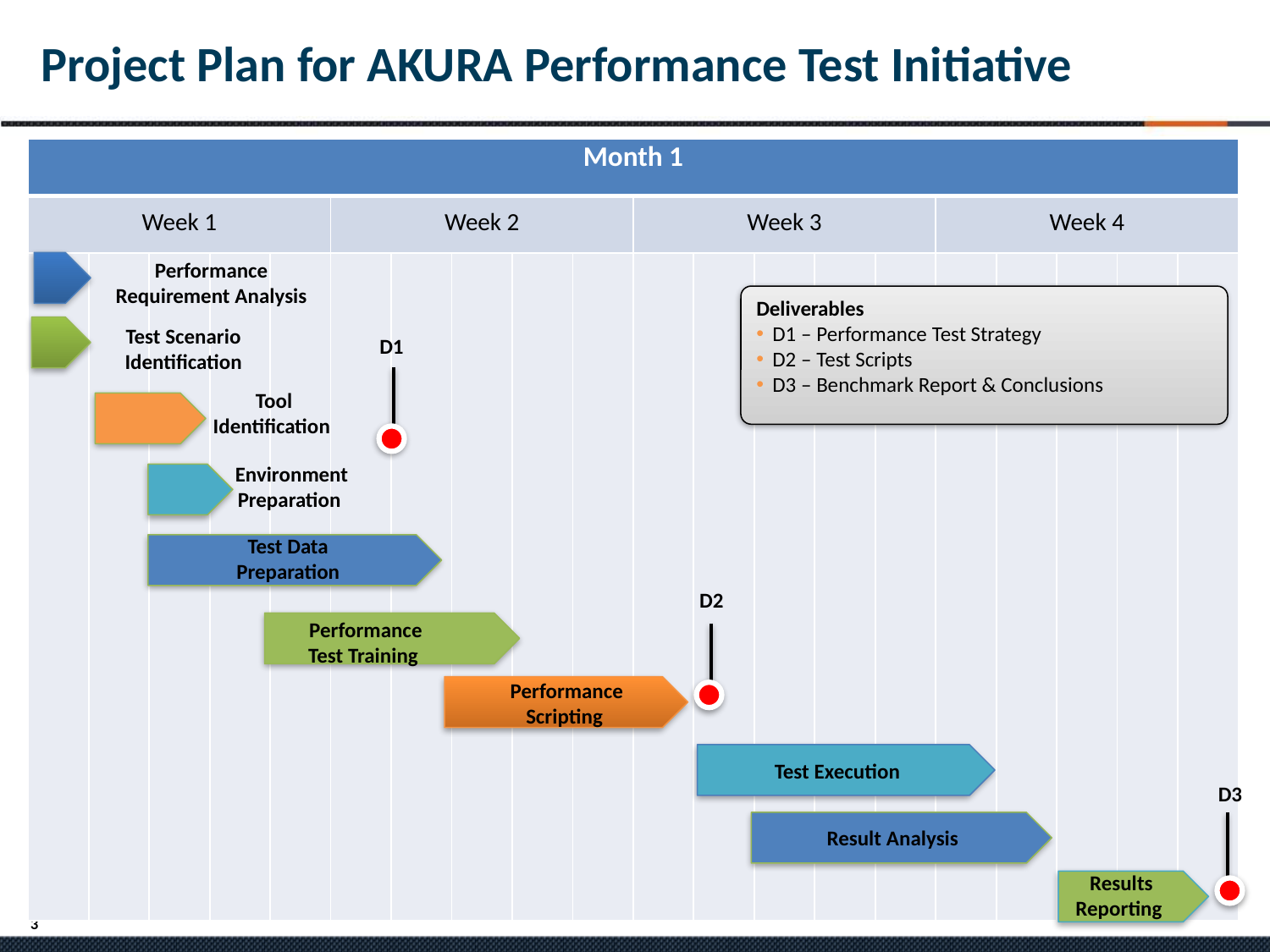

Project Plan for AKURA Performance Test Initiative
| Month 1 |  |  |  |  |  |  |  |  |  |  |  |  |  |  |  |  |  |  |  |
| --- | --- | --- | --- | --- | --- | --- | --- | --- | --- | --- | --- | --- | --- | --- | --- | --- | --- | --- | --- |
| Week 1 |  |  |  |  | Week 2 |  |  |  |  | Week 3 |  |  |  |  | Week 4 |  |  |  |  |
|  |  |  |  |  |  |  |  |  |  |  |  |  |  |  |  |  |  |  |  |
Performance Requirement Analysis

Deliverables
D1 – Performance Test Strategy
D2 – Test Scripts
D3 – Benchmark Report & Conclusions
Test Scenario Identification

  D1
Tool Identification

Environment Preparation

Test Data Preparation

  D2
Performance Test Training

Performance Scripting

Test Execution
  D3
Result Analysis
Results Reporting